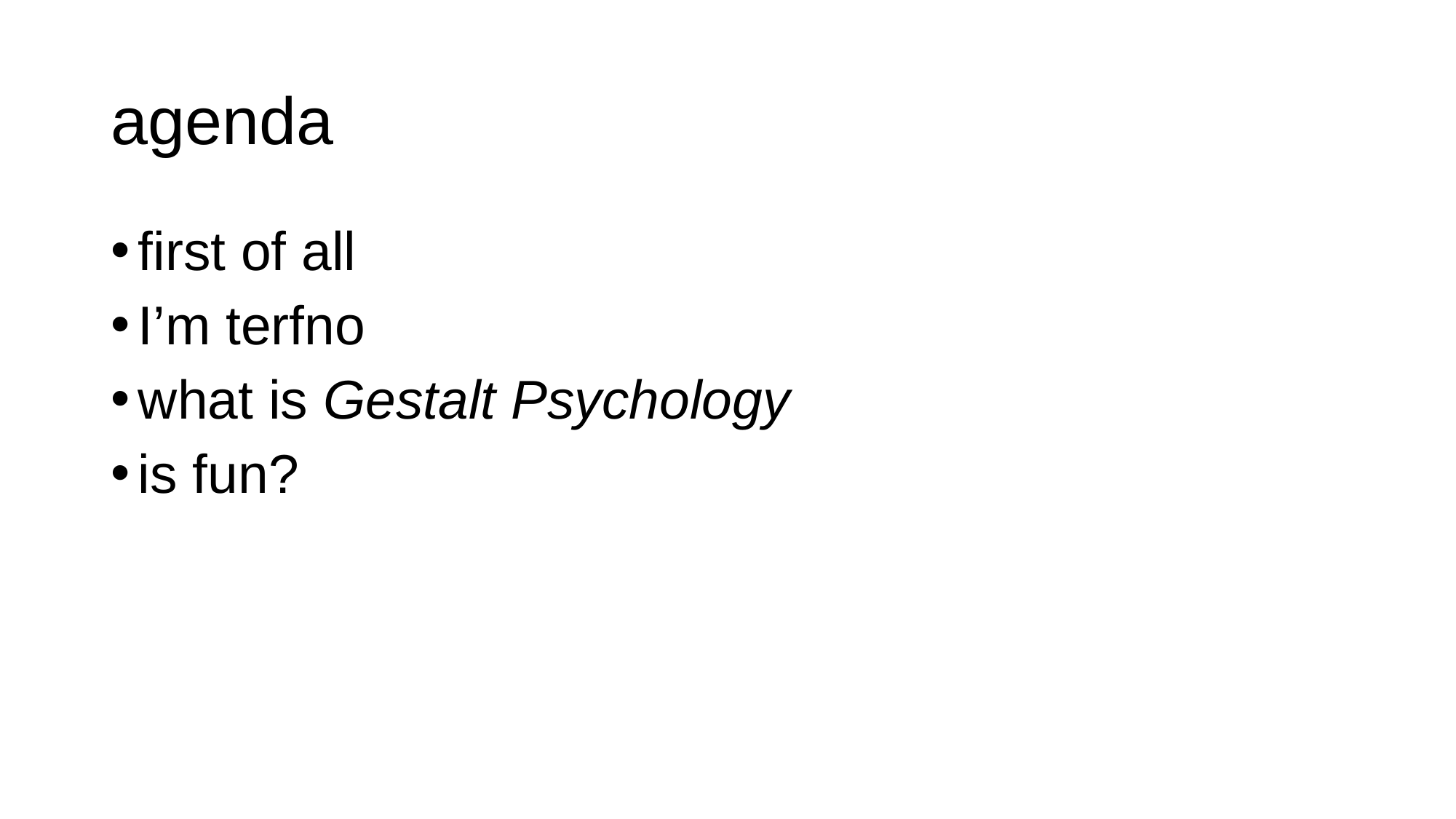

# agenda
first of all
I’m terfno
what is Gestalt Psychology
is fun?